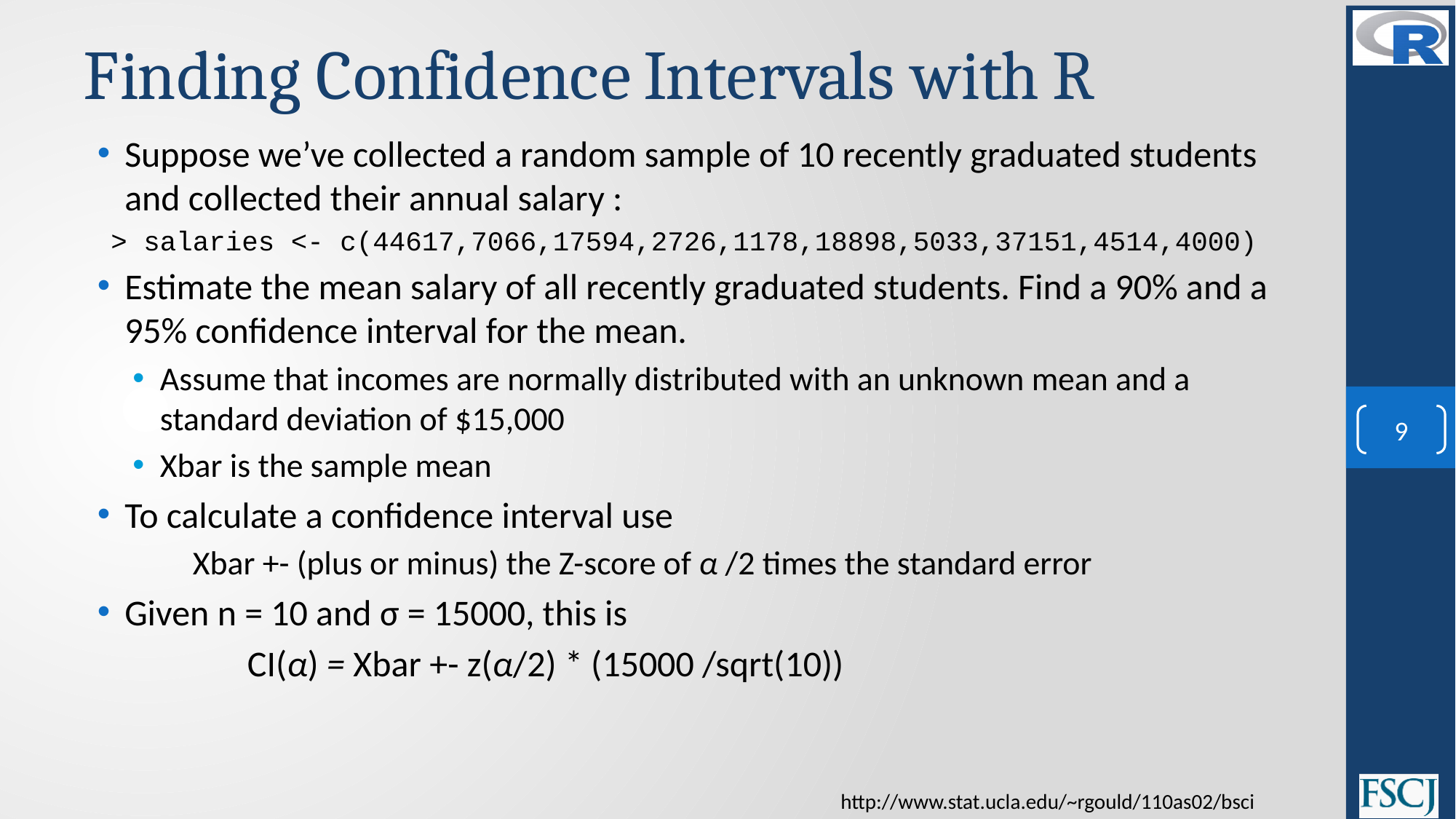

# Finding Confidence Intervals with R
Suppose we’ve collected a random sample of 10 recently graduated students and collected their annual salary :
> salaries <- c(44617,7066,17594,2726,1178,18898,5033,37151,4514,4000)
Estimate the mean salary of all recently graduated students. Find a 90% and a 95% confidence interval for the mean.
Assume that incomes are normally distributed with an unknown mean and a standard deviation of $15,000
Xbar is the sample mean
To calculate a confidence interval use
Xbar +- (plus or minus) the Z-score of α /2 times the standard error
Given n = 10 and σ = 15000, this is
CI(α) = Xbar +- z(α/2) * (15000 /sqrt(10))
9
http://www.stat.ucla.edu/~rgould/110as02/bsci